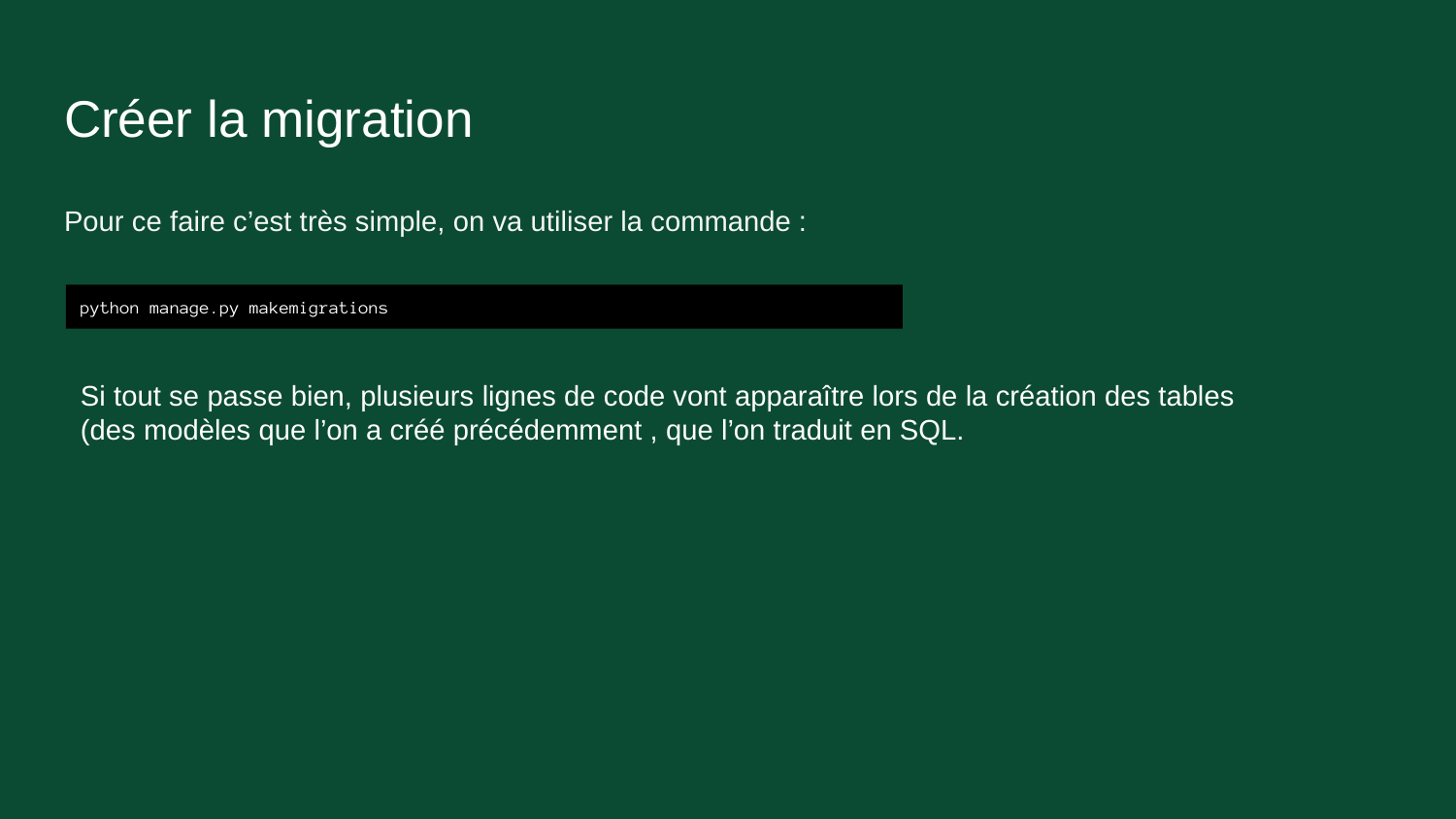

# Créer la migration
Pour ce faire c’est très simple, on va utiliser la commande :
python manage.py makemigrations
Si tout se passe bien, plusieurs lignes de code vont apparaître lors de la création des tables (des modèles que l’on a créé précédemment , que l’on traduit en SQL.